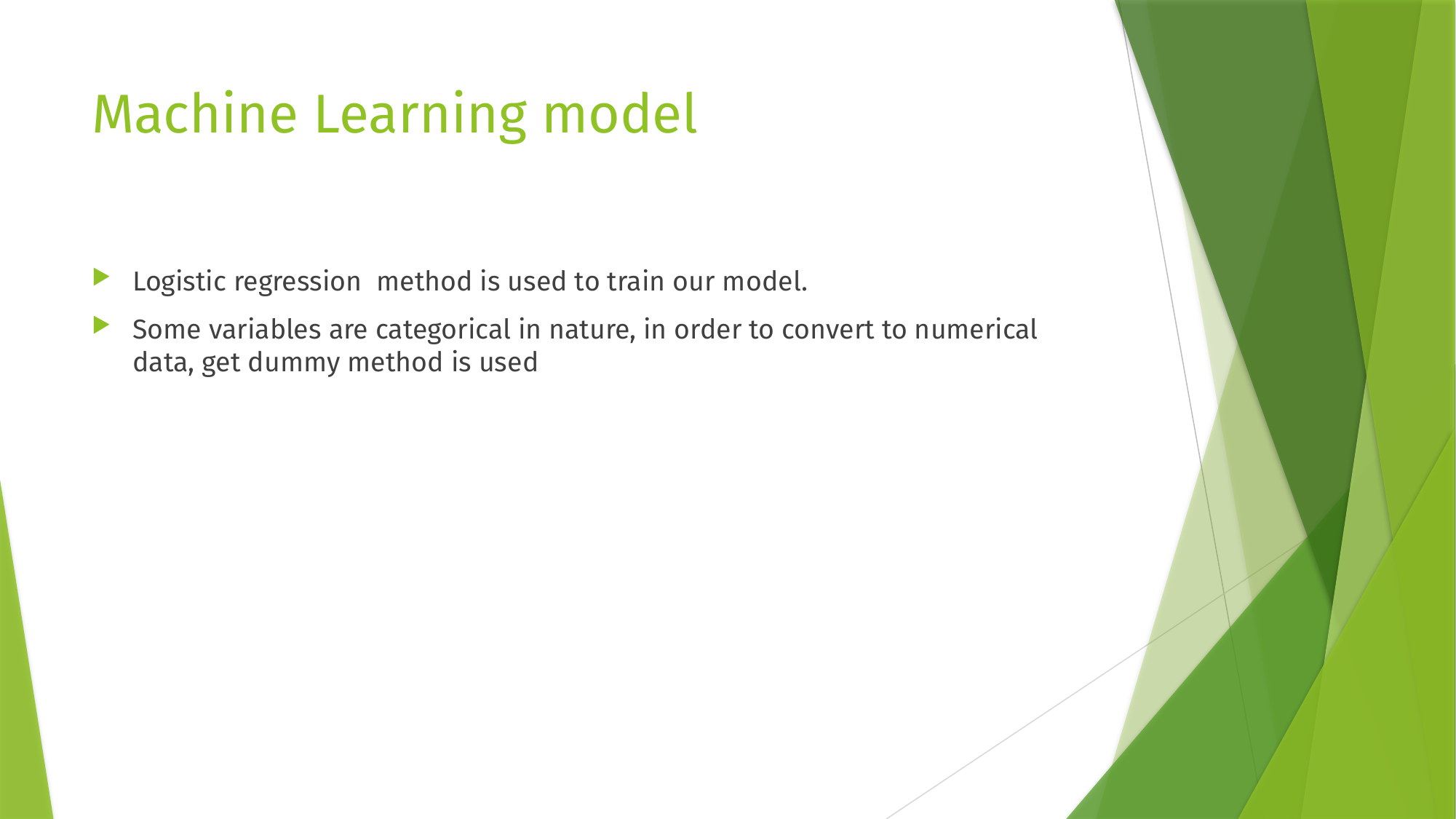

# Machine Learning model
Logistic regression  method is used to train our model.
Some variables are categorical in nature, in order to convert to numerical data, get dummy method is used